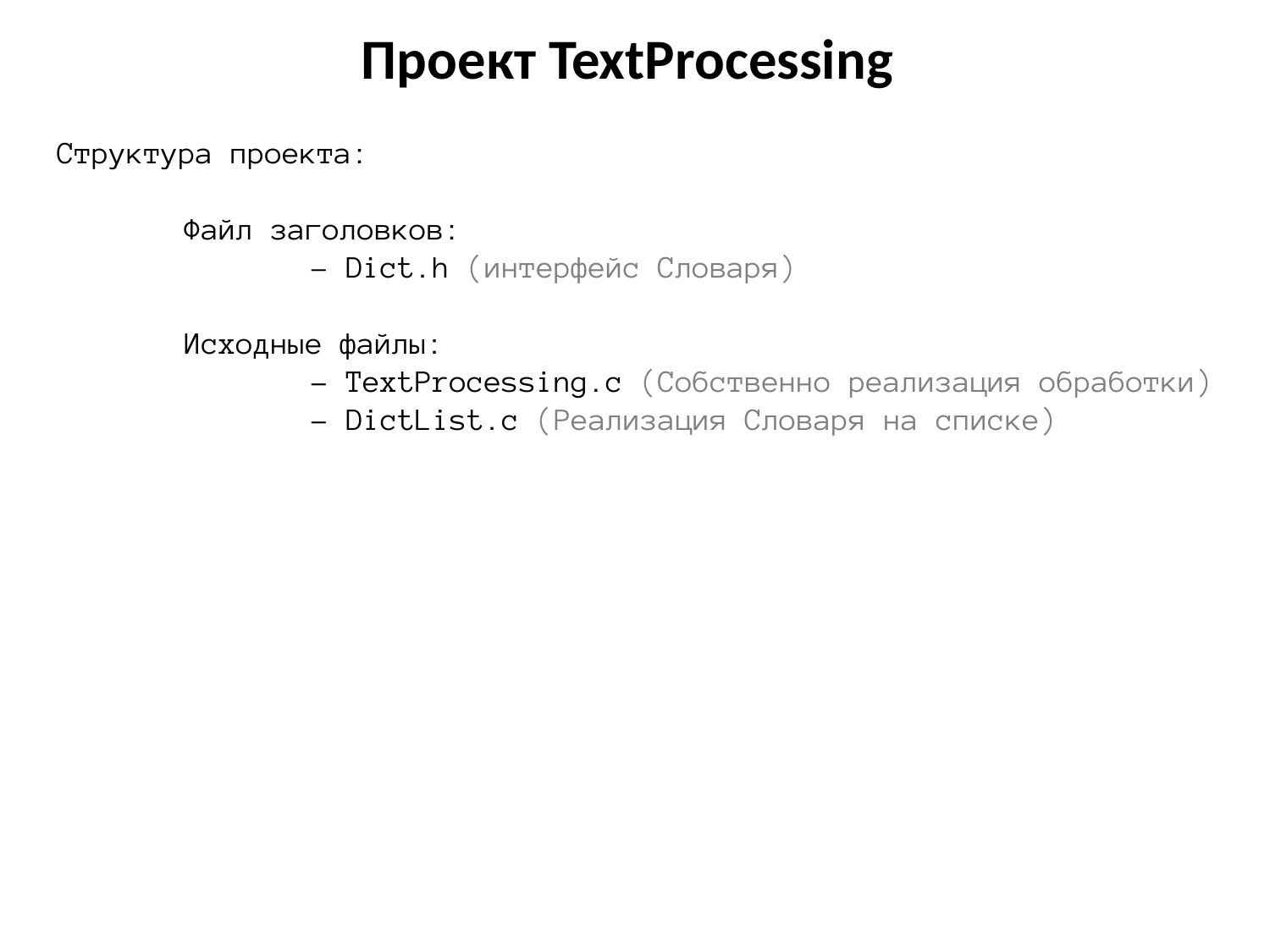

# Проект TextProcessing
Структура проекта:

	Файл заголовков:
		– Dict.h (интерфейс Словаря)

	Исходные файлы:
		- TextProcessing.c (Собственно реализация обработки)
		- DictList.c (Реализация Словаря на списке)